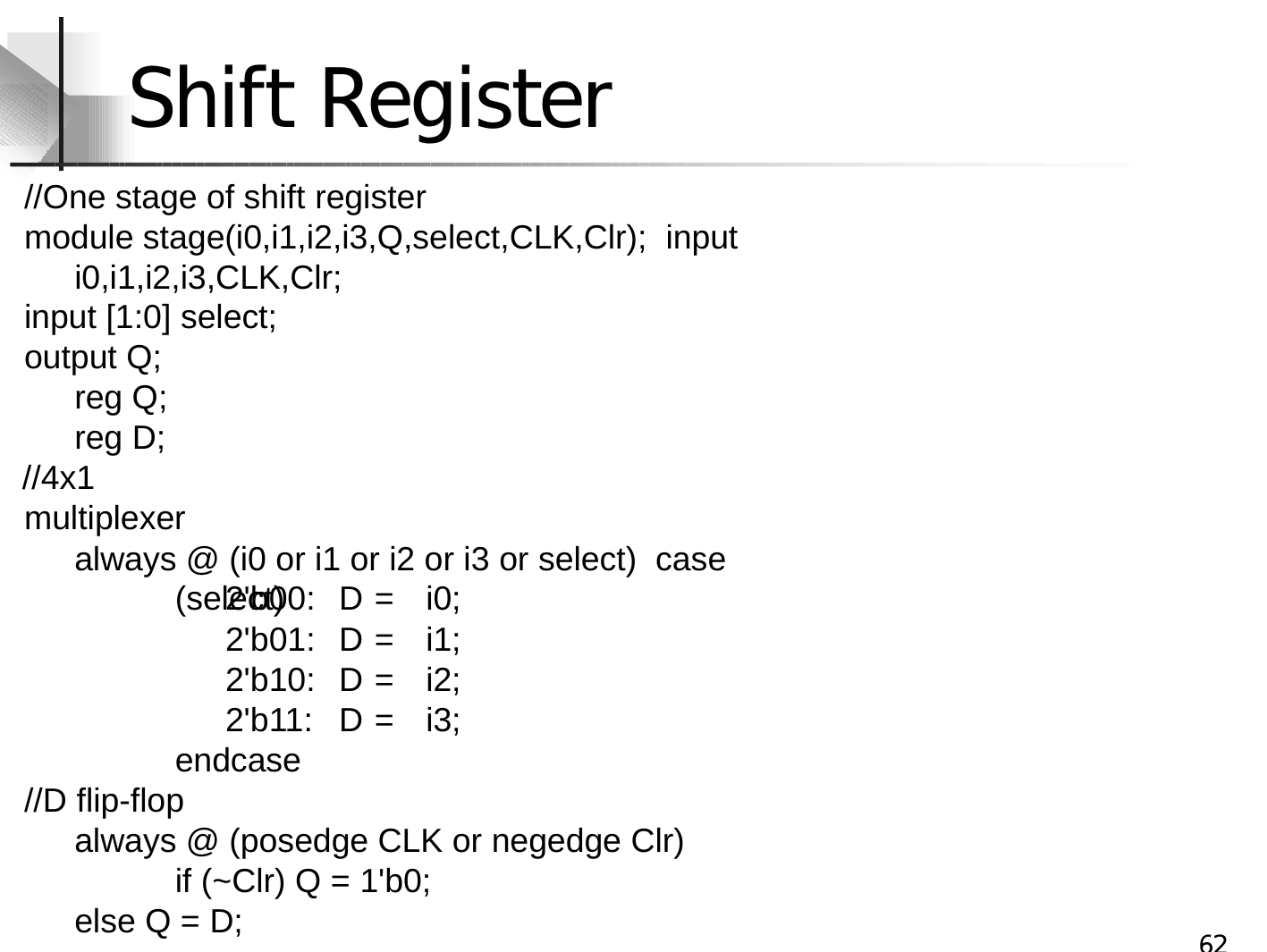

# Shift Register
//One stage of shift register
module stage(i0,i1,i2,i3,Q,select,CLK,Clr);  input i0,i1,i2,i3,CLK,Clr;
input [1:0] select;
output Q;  reg Q;  reg D;
//4x1 multiplexer
always @ (i0 or i1 or i2 or i3 or select)  case (select)
| 2'b00: | D | = | i0; |
| --- | --- | --- | --- |
| 2'b01: | D | = | i1; |
| 2'b10: | D | = | i2; |
| 2'b11: | D | = | i3; |
endcase
//D flip-flop
always @ (posedge CLK or negedge Clr)  if (~Clr) Q = 1'b0;
else Q = D;
62